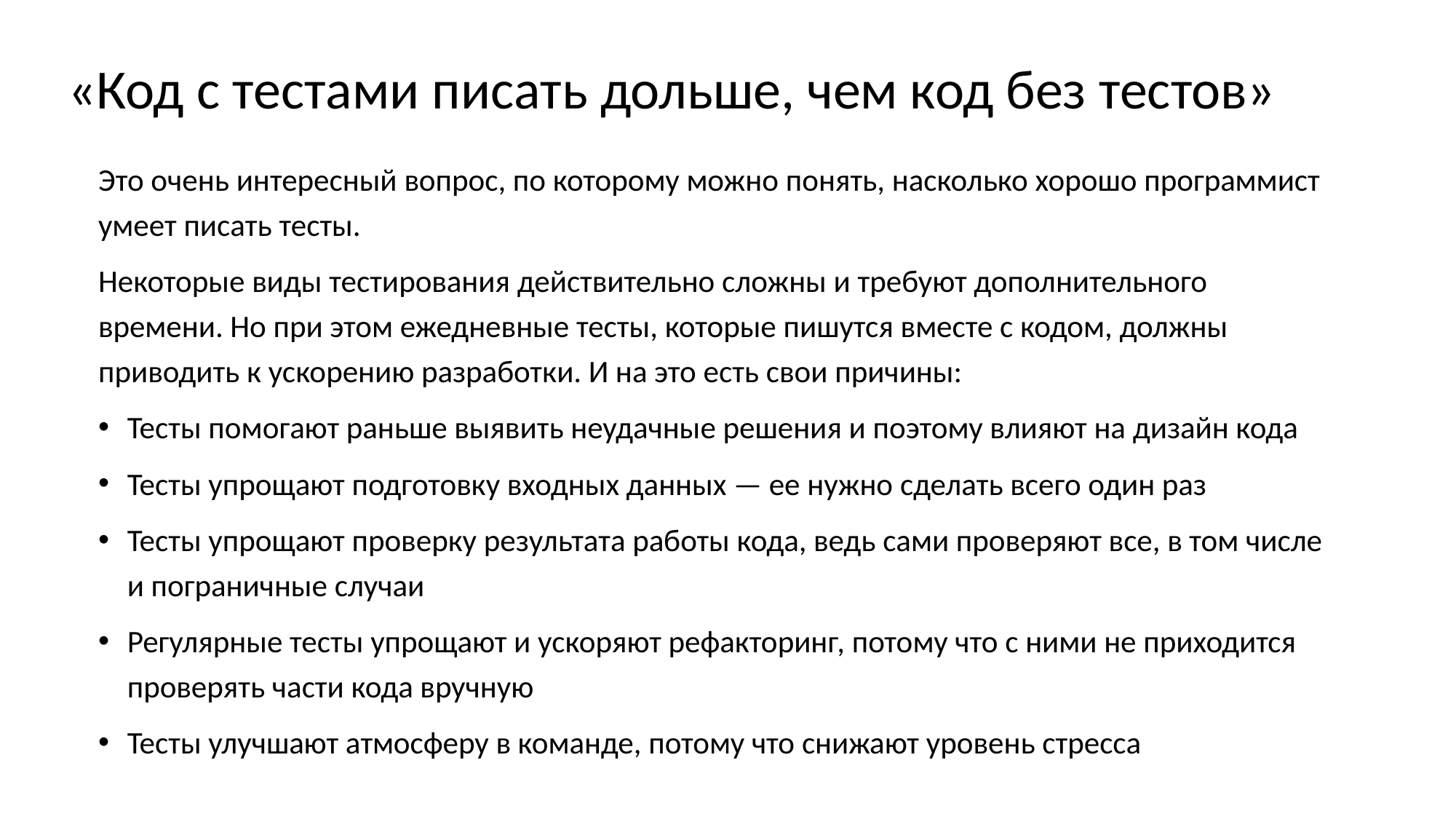

# «Код с тестами писать дольше, чем код без тестов»
Это очень интересный вопрос, по которому можно понять, насколько хорошо программист умеет писать тесты.
Некоторые виды тестирования действительно сложны и требуют дополнительного времени. Но при этом ежедневные тесты, которые пишутся вместе с кодом, должны приводить к ускорению разработки. И на это есть свои причины:
Тесты помогают раньше выявить неудачные решения и поэтому влияют на дизайн кода
Тесты упрощают подготовку входных данных — ее нужно сделать всего один раз
Тесты упрощают проверку результата работы кода, ведь сами проверяют все, в том числе и пограничные случаи
Регулярные тесты упрощают и ускоряют рефакторинг, потому что с ними не приходится проверять части кода вручную
Тесты улучшают атмосферу в команде, потому что снижают уровень стресса